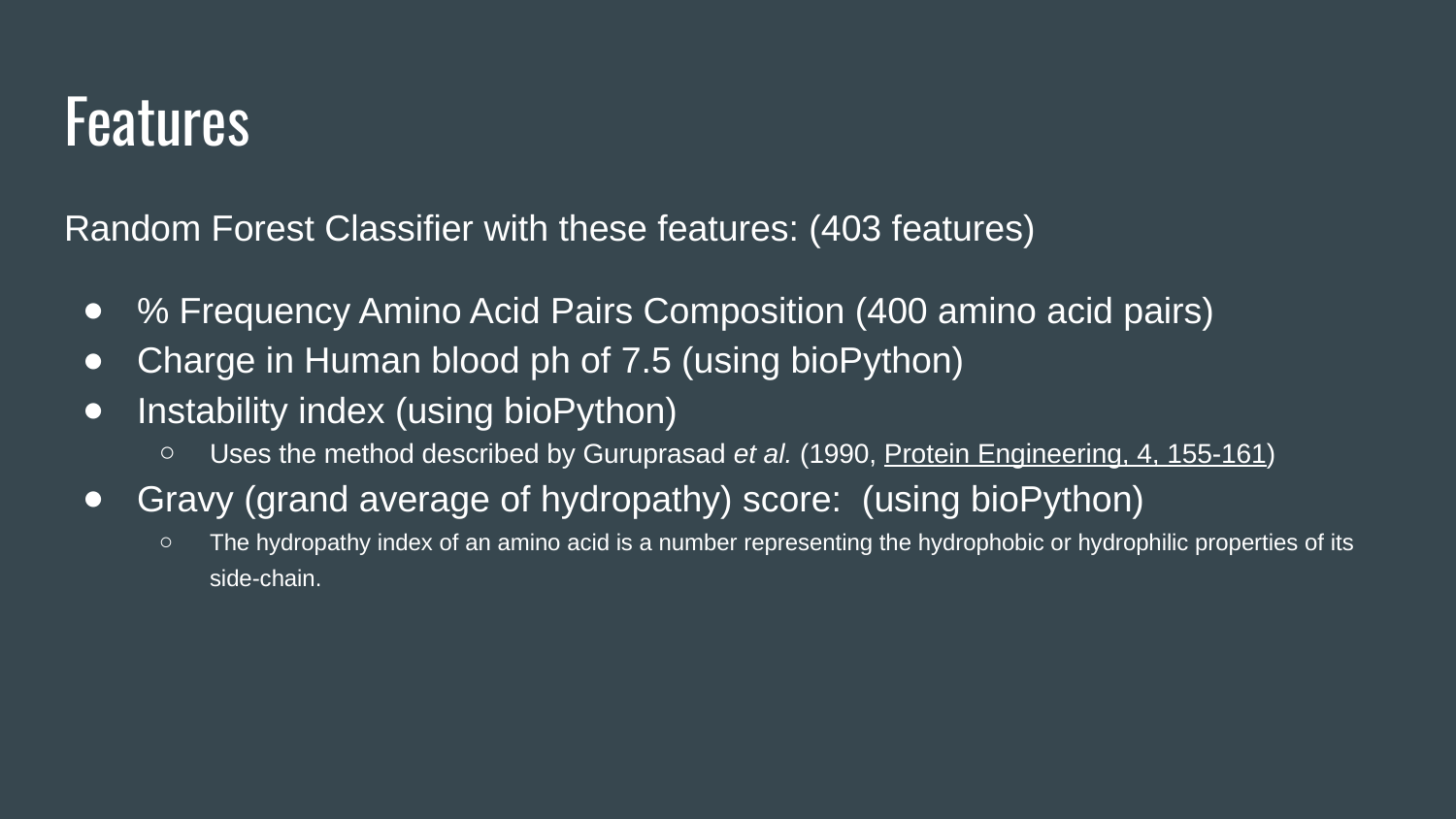

# Features
Random Forest Classifier with these features: (403 features)
% Frequency Amino Acid Pairs Composition (400 amino acid pairs)
Charge in Human blood ph of 7.5 (using bioPython)
Instability index (using bioPython)
Uses the method described by Guruprasad et al. (1990, Protein Engineering, 4, 155-161)
Gravy (grand average of hydropathy) score:  (using bioPython)
The hydropathy index of an amino acid is a number representing the hydrophobic or hydrophilic properties of its side-chain.